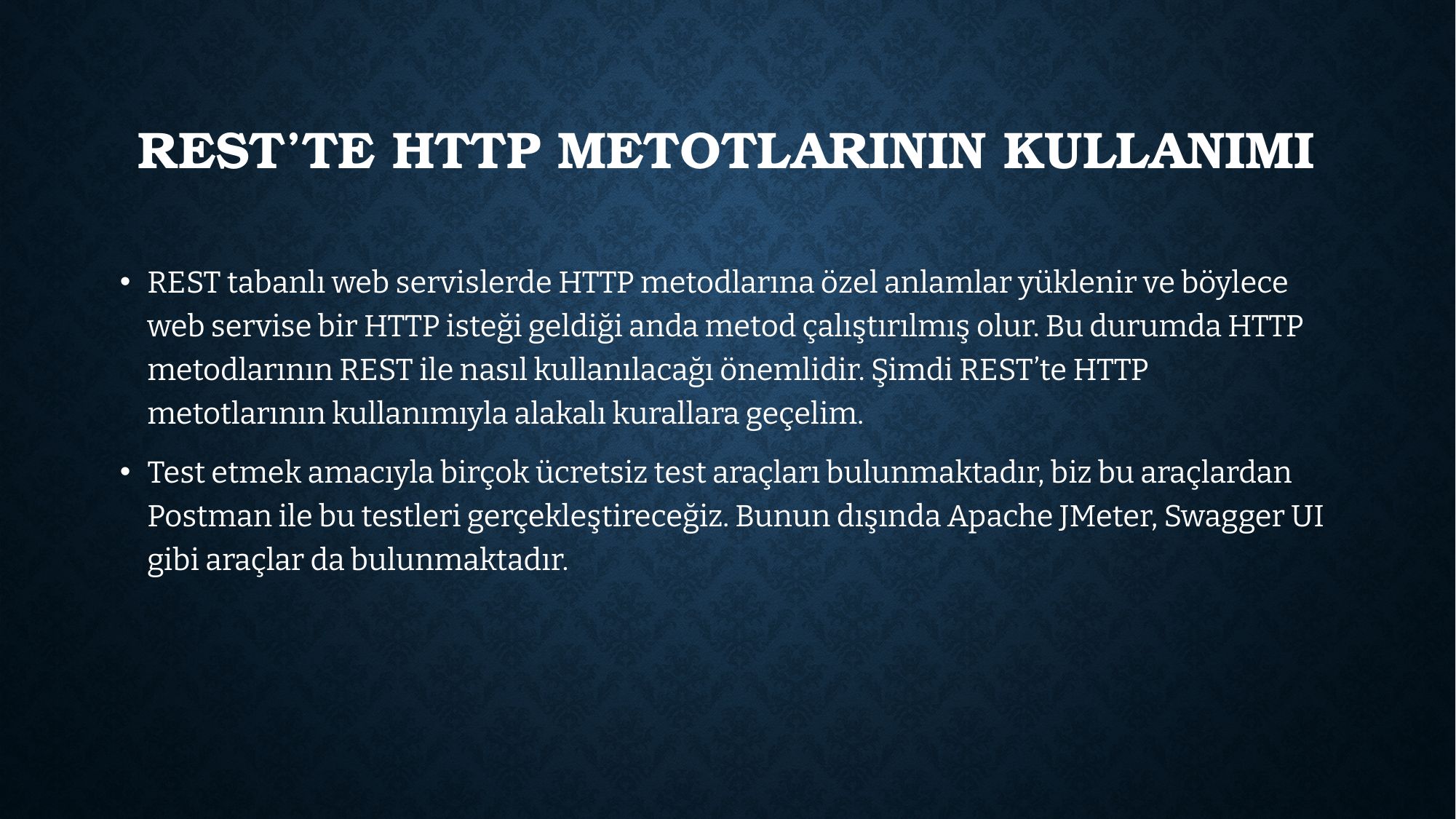

# REST’te HTTP Metotlarının Kullanımı
REST tabanlı web servislerde HTTP metodlarına özel anlamlar yüklenir ve böylece web servise bir HTTP isteği geldiği anda metod çalıştırılmış olur. Bu durumda HTTP metodlarının REST ile nasıl kullanılacağı önemlidir. Şimdi REST’te HTTP metotlarının kullanımıyla alakalı kurallara geçelim.
Test etmek amacıyla birçok ücretsiz test araçları bulunmaktadır, biz bu araçlardan Postman ile bu testleri gerçekleştireceğiz. Bunun dışında Apache JMeter, Swagger UI gibi araçlar da bulunmaktadır.